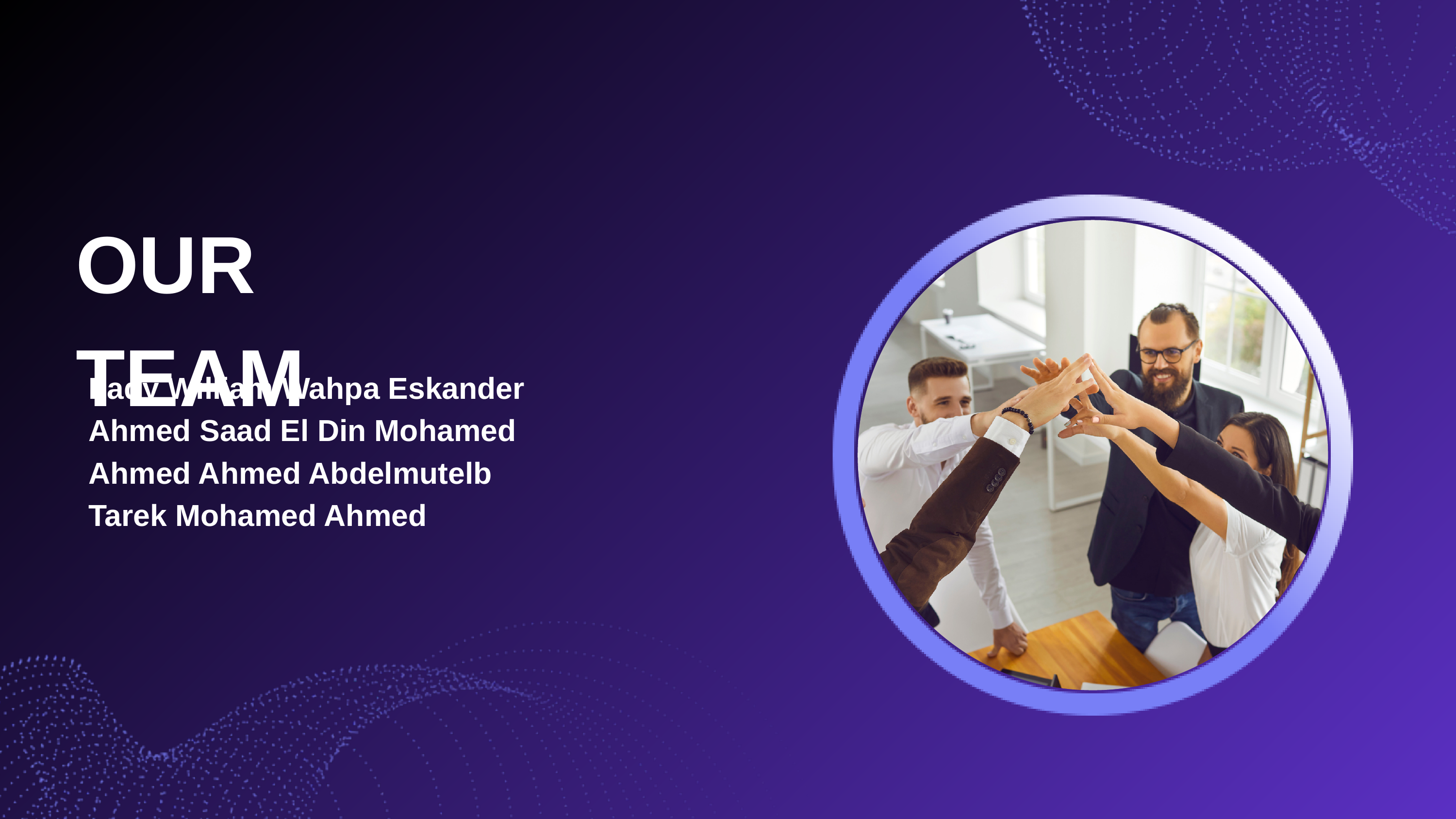

OUR TEAM

Fady William Wahpa Eskander
Ahmed Saad El Din Mohamed
Ahmed Ahmed Abdelmutelb
Tarek Mohamed Ahmed